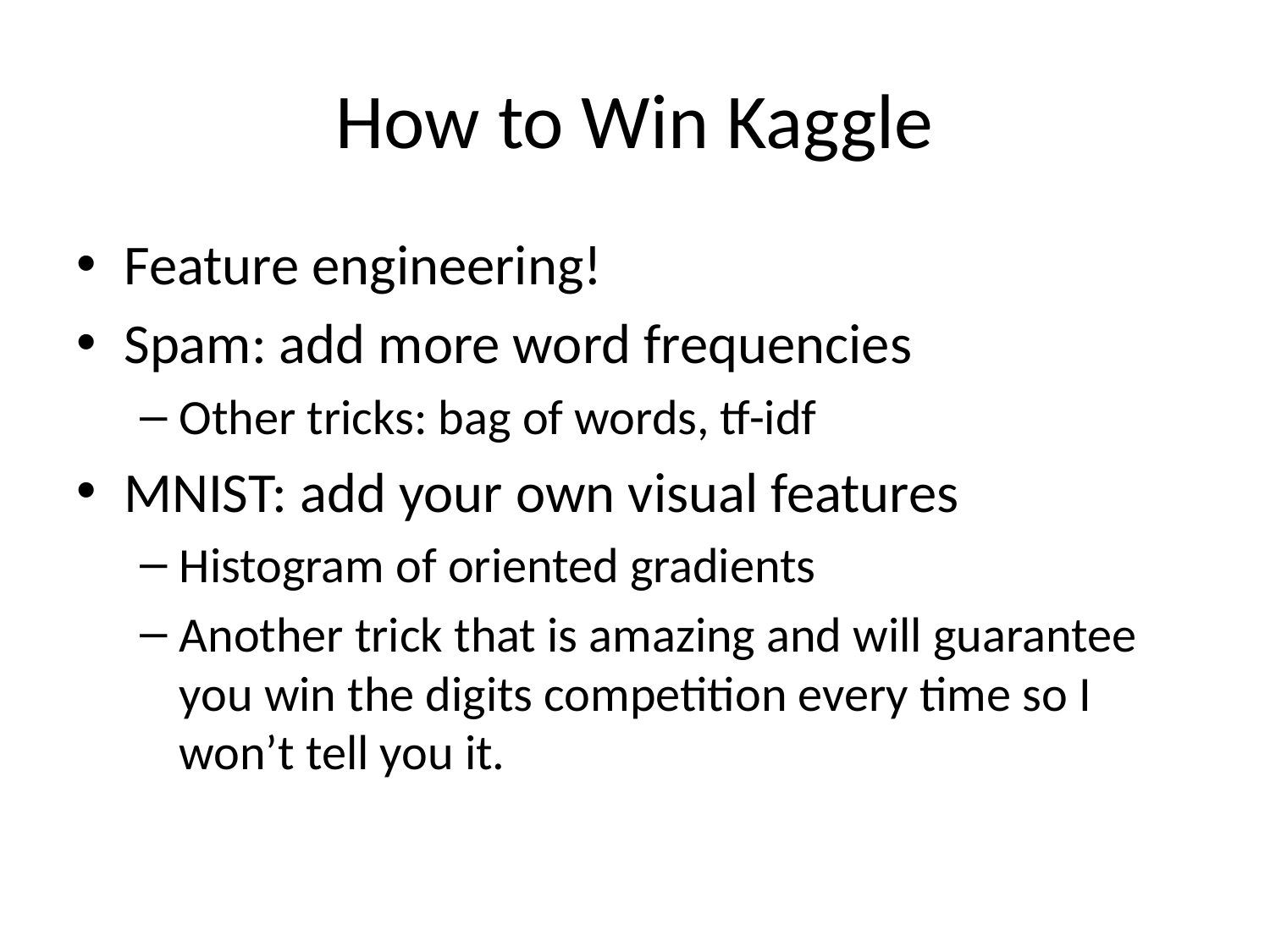

# How to Win Kaggle
Feature engineering!
Spam: add more word frequencies
Other tricks: bag of words, tf-idf
MNIST: add your own visual features
Histogram of oriented gradients
Another trick that is amazing and will guarantee you win the digits competition every time so I won’t tell you it.